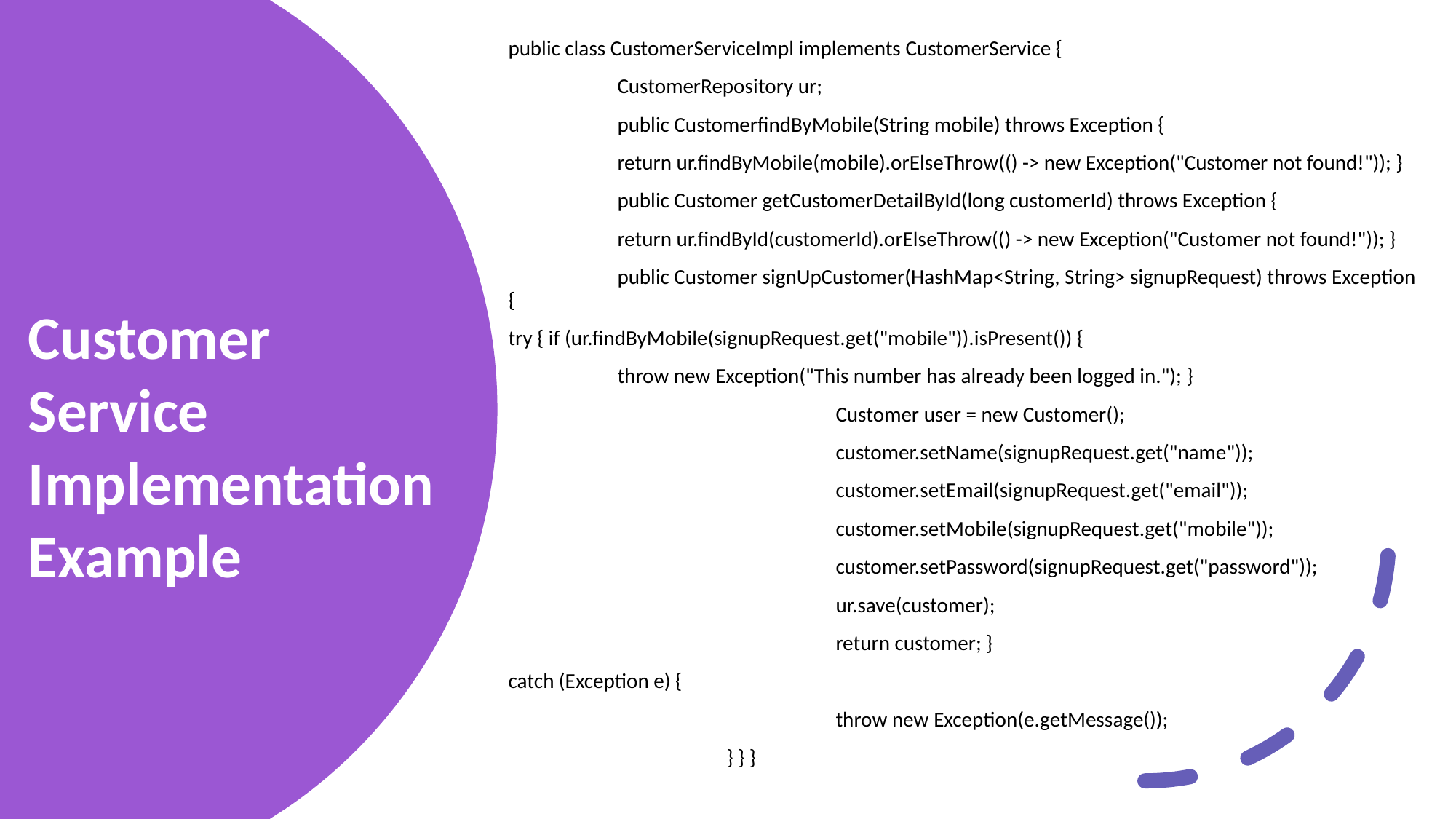

public class CustomerServiceImpl implements CustomerService {
	CustomerRepository ur;
	public CustomerfindByMobile(String mobile) throws Exception {
	return ur.findByMobile(mobile).orElseThrow(() -> new Exception("Customer not found!")); }
	public Customer getCustomerDetailById(long customerId) throws Exception {
	return ur.findById(customerId).orElseThrow(() -> new Exception("Customer not found!")); }
	public Customer signUpCustomer(HashMap<String, String> signupRequest) throws Exception {
try { if (ur.findByMobile(signupRequest.get("mobile")).isPresent()) {
	throw new Exception("This number has already been logged in."); }
			Customer user = new Customer();
			customer.setName(signupRequest.get("name"));
			customer.setEmail(signupRequest.get("email"));
			customer.setMobile(signupRequest.get("mobile"));
			customer.setPassword(signupRequest.get("password"));
			ur.save(customer);
			return customer; }
catch (Exception e) {
			throw new Exception(e.getMessage());
		} } }
Customer Service Implementation Example